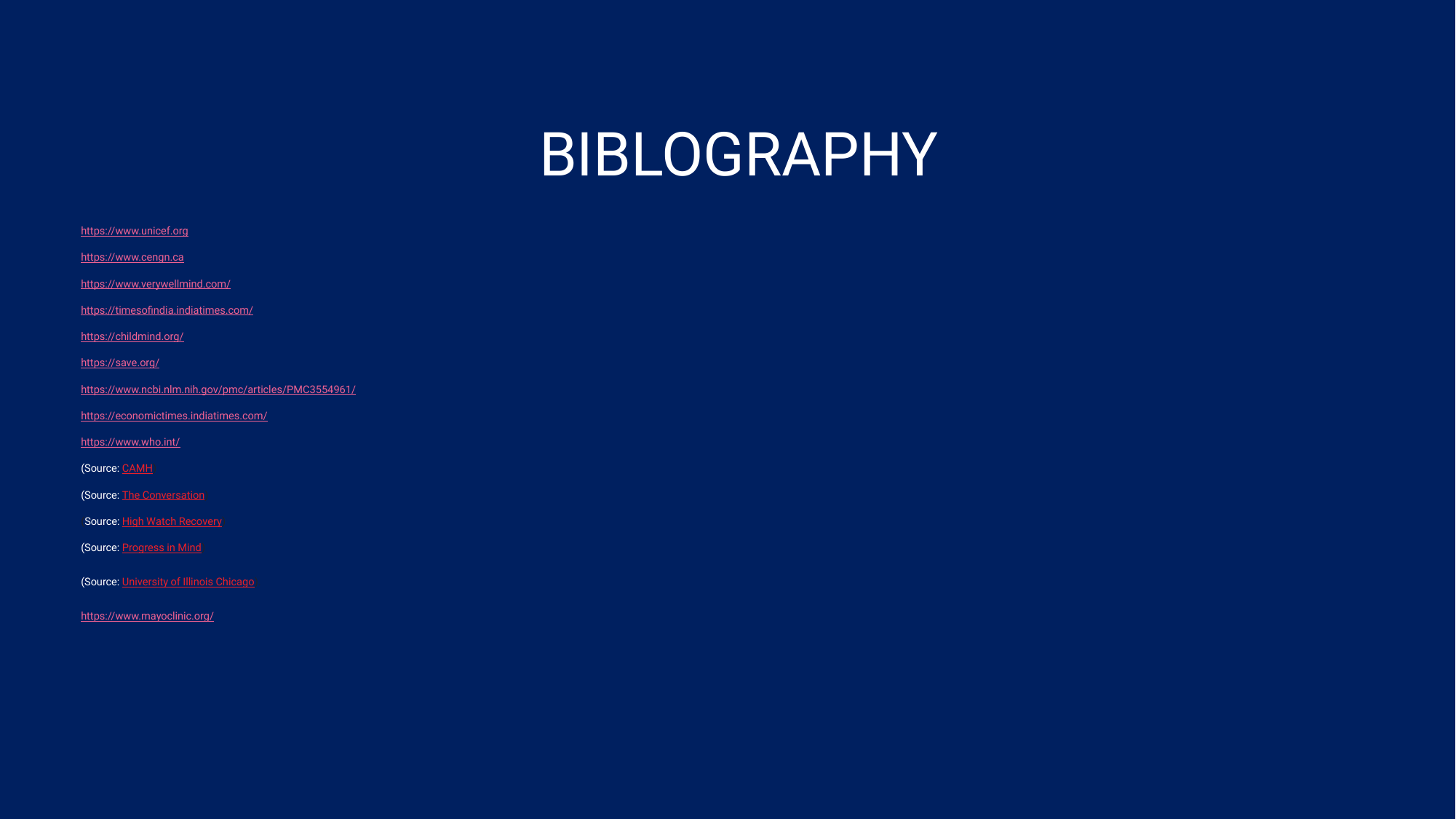

# BIBLOGRAPHY
https://www.unicef.org
https://www.cengn.ca
https://www.verywellmind.com/
https://timesofindia.indiatimes.com/
https://childmind.org/
https://save.org/
https://www.ncbi.nlm.nih.gov/pmc/articles/PMC3554961/
https://economictimes.indiatimes.com/
https://www.who.int/
(Source: CAMH)
(Source: The Conversation)
(Source: High Watch Recovery)
(Source: Progress in Mind)
(Source: University of Illinois Chicago).
https://www.mayoclinic.org/